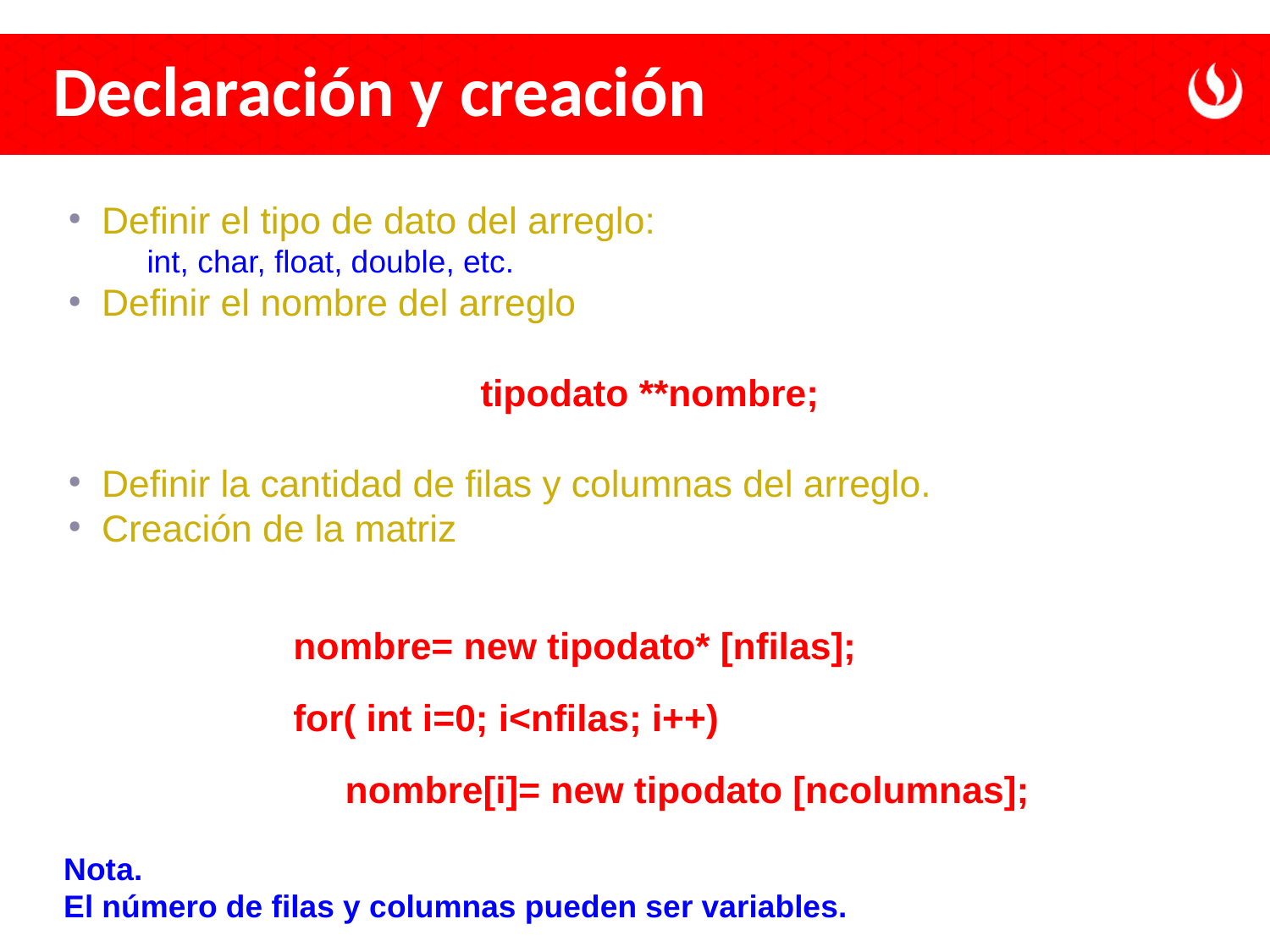

Declaración y creación
Definir el tipo de dato del arreglo:
int, char, float, double, etc.
Definir el nombre del arreglo

tipodato **nombre;

Definir la cantidad de filas y columnas del arreglo.
Creación de la matriz

nombre= new tipodato* [nfilas];
for( int i=0; i<nfilas; i++)
     nombre[i]= new tipodato [ncolumnas];

Nota.
El número de filas y columnas pueden ser variables.